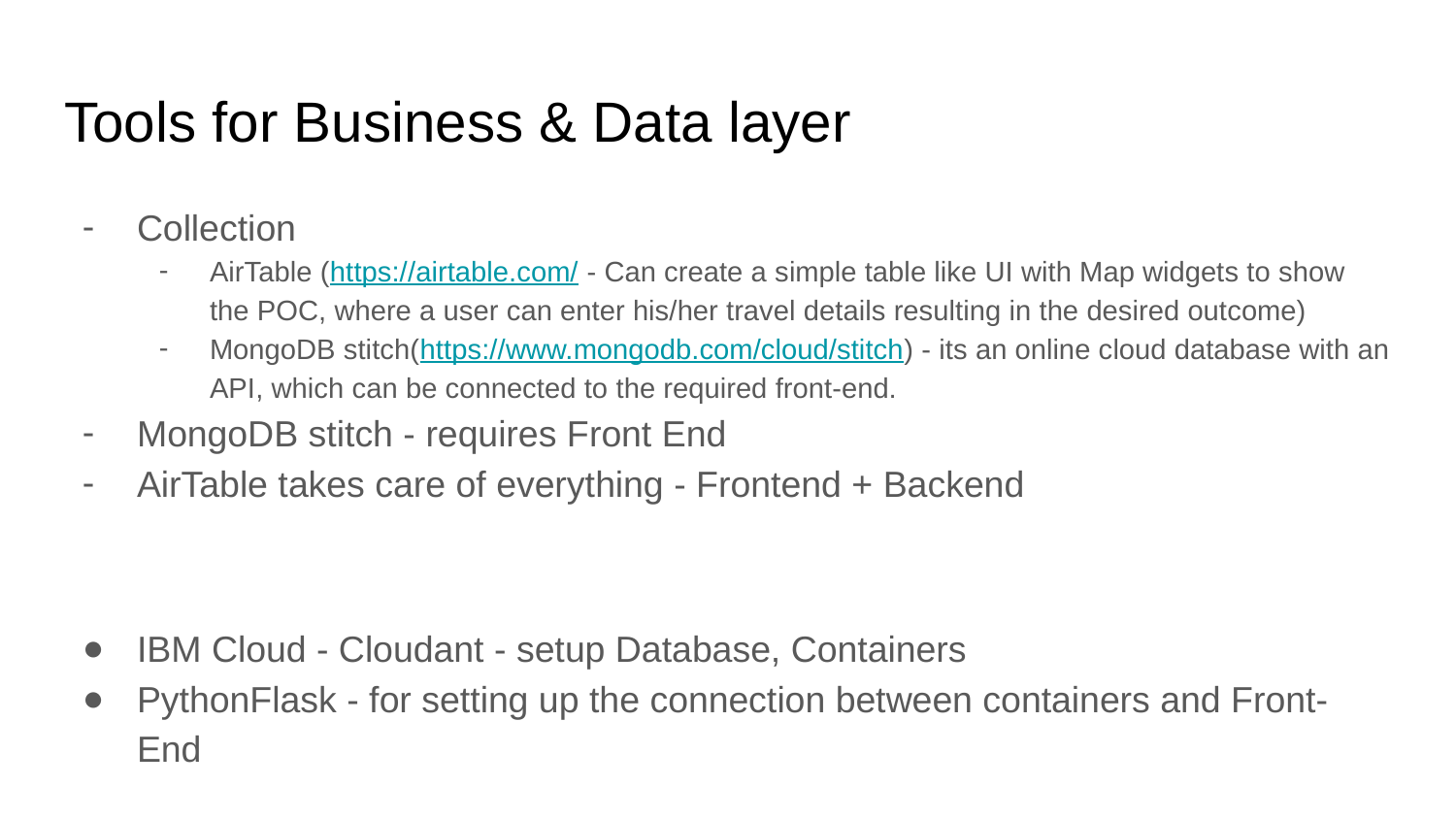

# Tools for Business & Data layer
Collection
AirTable (https://airtable.com/ - Can create a simple table like UI with Map widgets to show the POC, where a user can enter his/her travel details resulting in the desired outcome)
MongoDB stitch(https://www.mongodb.com/cloud/stitch) - its an online cloud database with an API, which can be connected to the required front-end.
MongoDB stitch - requires Front End
AirTable takes care of everything - Frontend + Backend

IBM Cloud - Cloudant - setup Database, Containers
PythonFlask - for setting up the connection between containers and Front-End